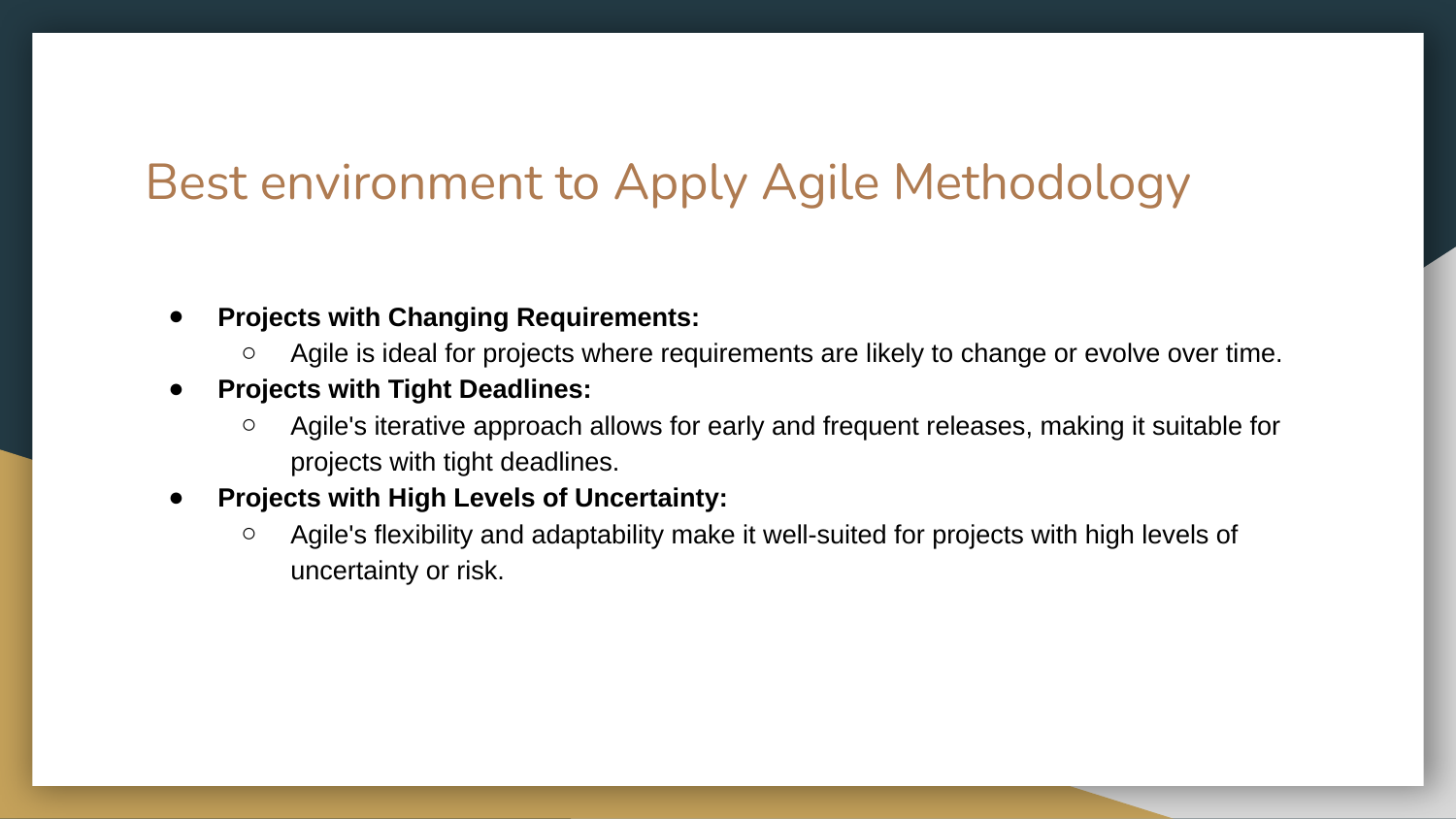

# Best environment to Apply Agile Methodology

Projects with Changing Requirements:
Agile is ideal for projects where requirements are likely to change or evolve over time.
Projects with Tight Deadlines:
Agile's iterative approach allows for early and frequent releases, making it suitable for projects with tight deadlines.
Projects with High Levels of Uncertainty:
Agile's flexibility and adaptability make it well-suited for projects with high levels of uncertainty or risk.